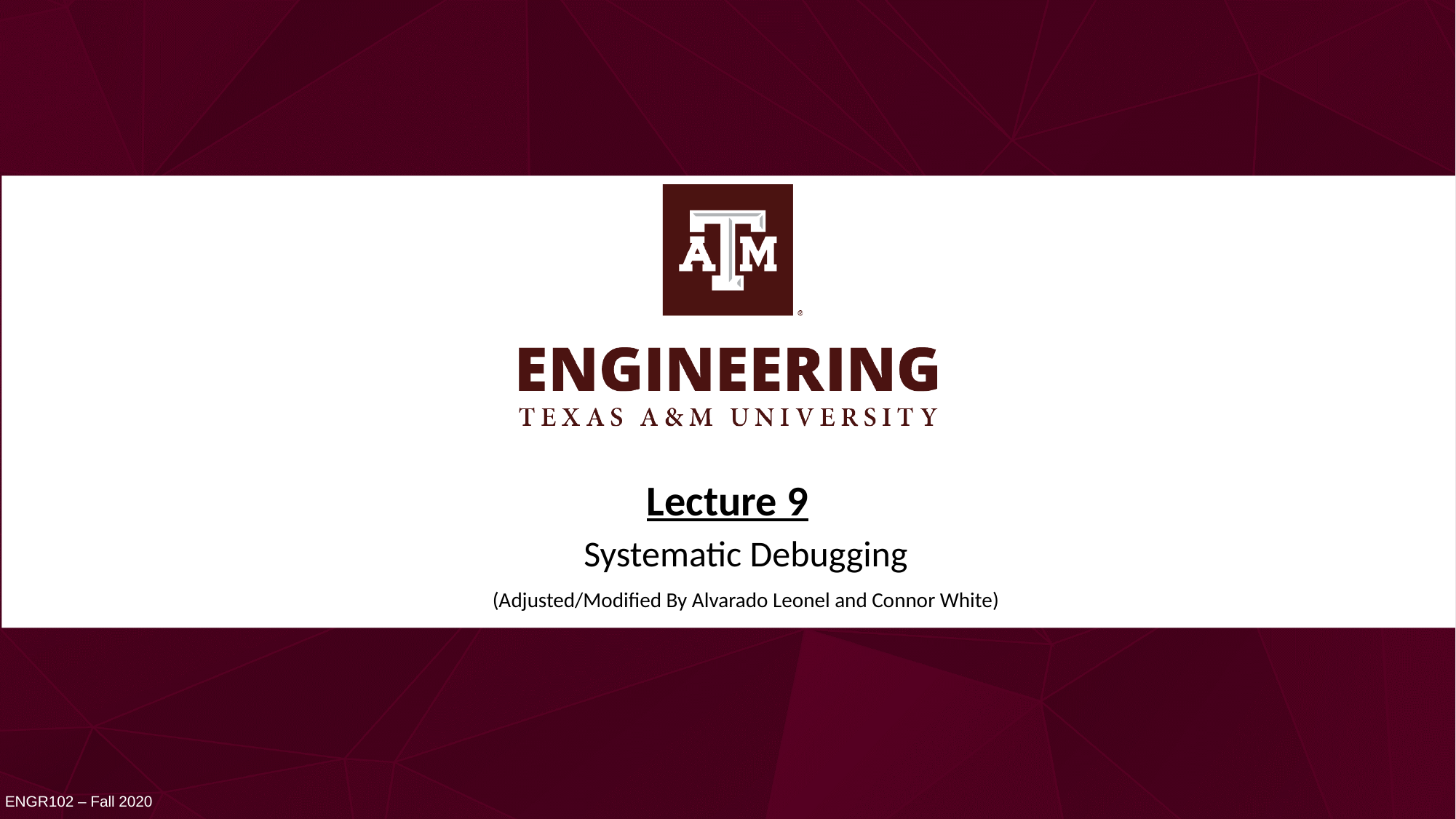

Lecture 9

Systematic Debugging
(Adjusted/Modified By Alvarado Leonel and Connor White)